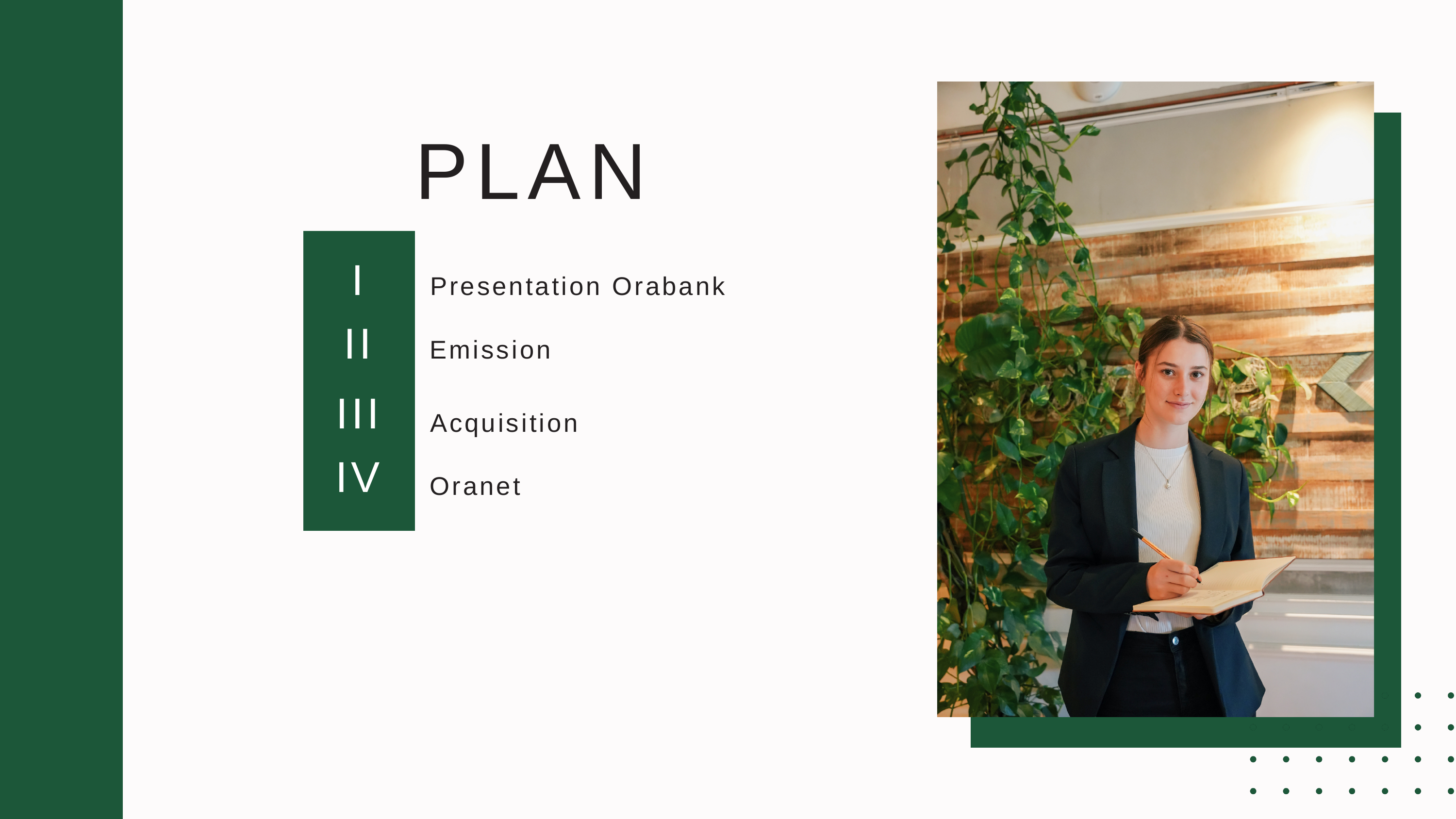

PLAN

I
Presentation Orabank
II
Emission
III
Acquisition
IV
Oranet